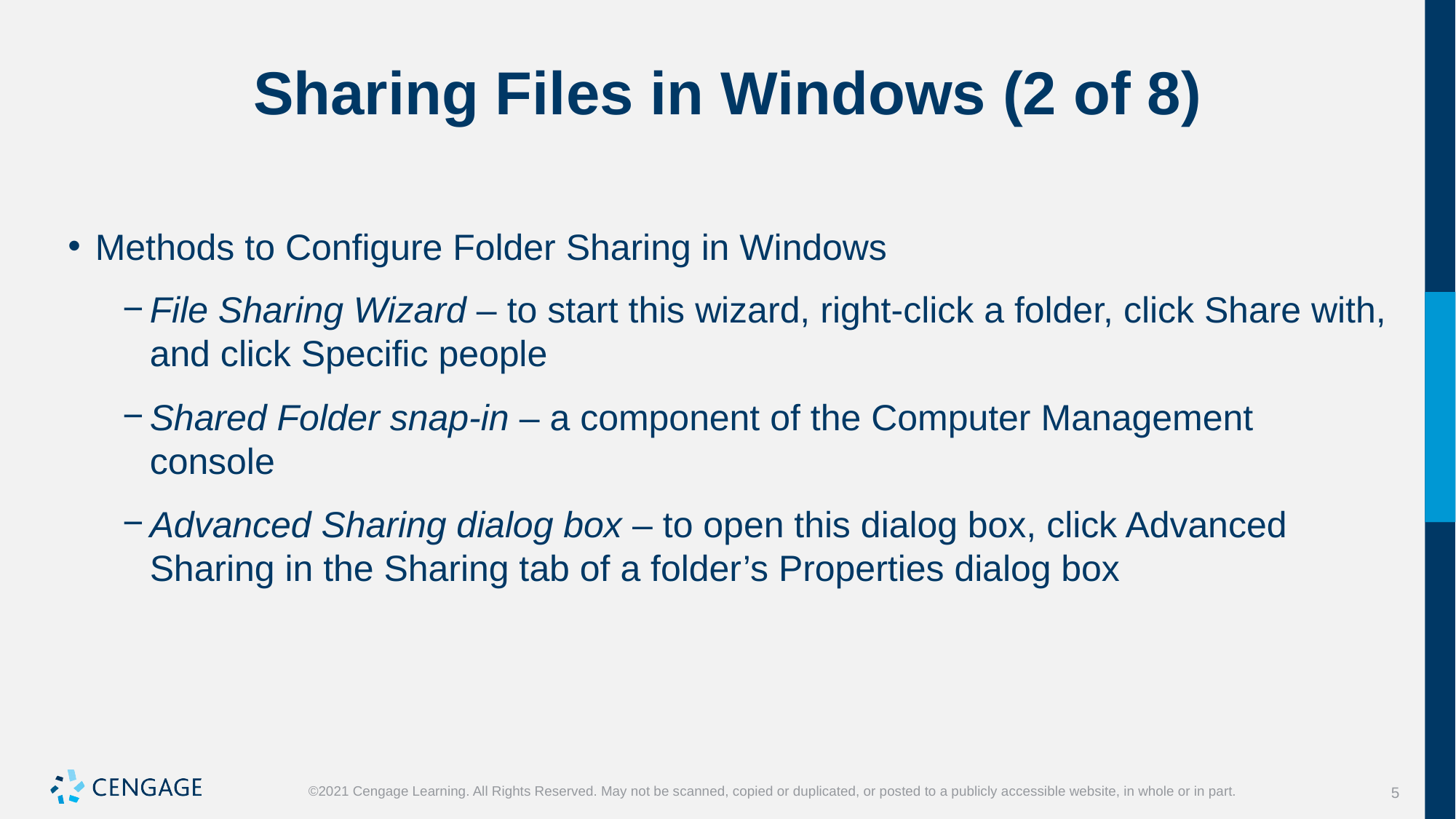

# Sharing Files in Windows (2 of 8)
Methods to Configure Folder Sharing in Windows
File Sharing Wizard – to start this wizard, right-click a folder, click Share with, and click Specific people
Shared Folder snap-in – a component of the Computer Management console
Advanced Sharing dialog box – to open this dialog box, click Advanced Sharing in the Sharing tab of a folder’s Properties dialog box